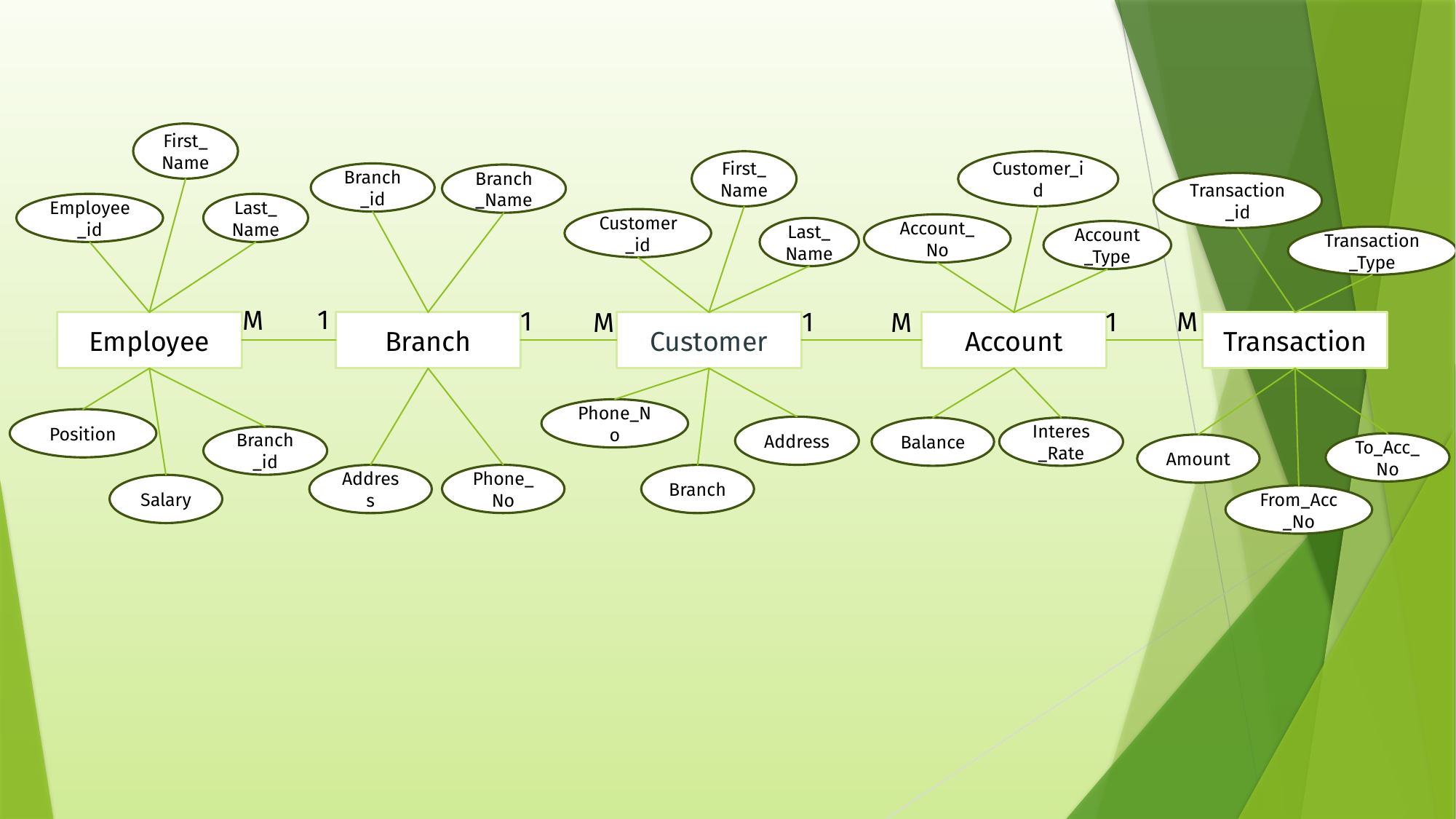

First_Name
First_Name
Customer_id
Branch_id
Branch_Name
Transaction_id
Employee_id
Last_Name
Customer_id
Account_No
Last_Name
Account_Type
Transaction_Type
1
M
1
1
1
M
M
M
Employee
Branch
Customer
Account
Transaction
Phone_No
Position
Address
Balance
Interes_Rate
Branch_id
To_Acc_No
Amount
Phone_No
Address
Branch
Salary
From_Acc_No